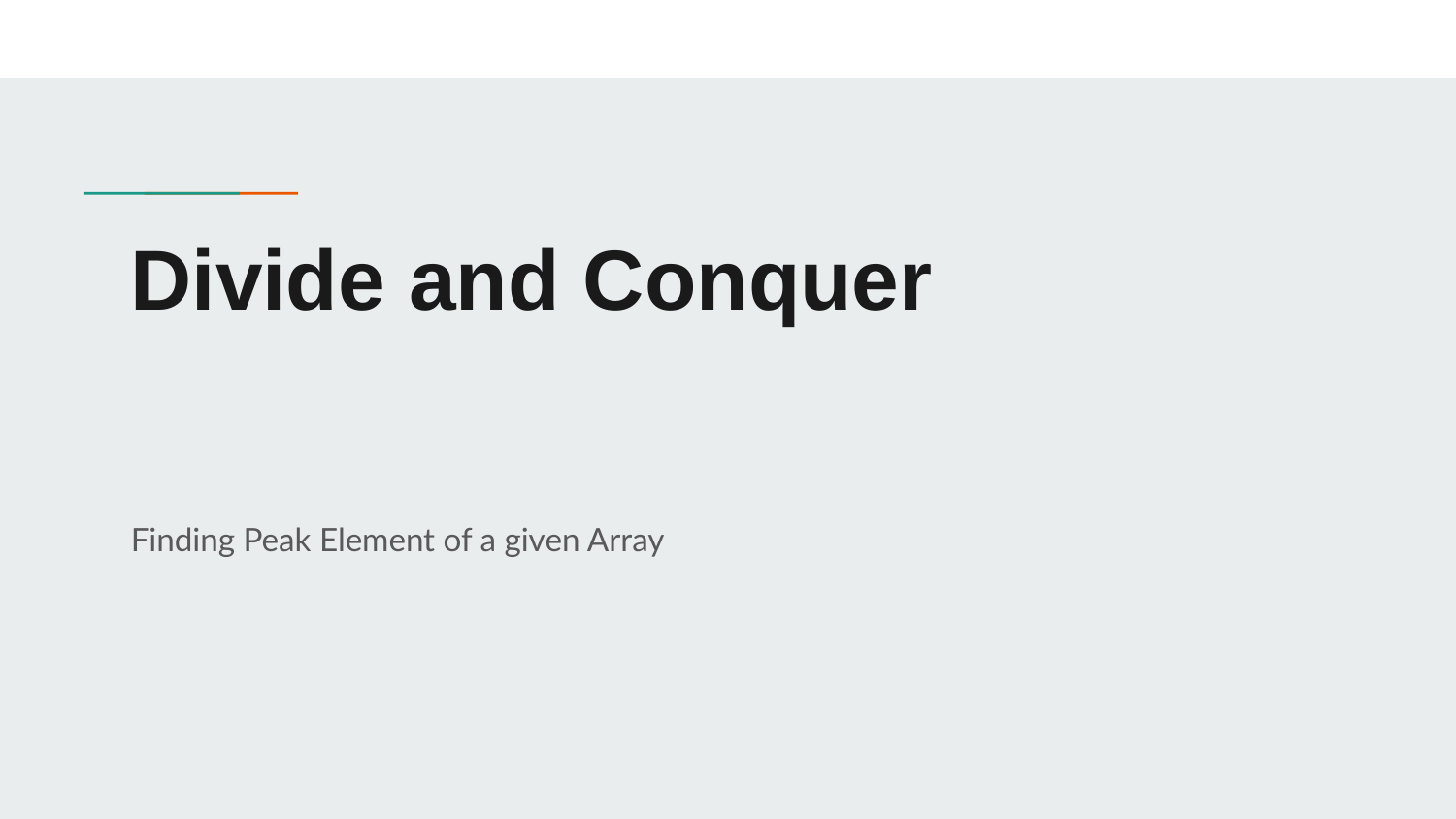

# Divide and Conquer

Finding Peak Element of a given Array